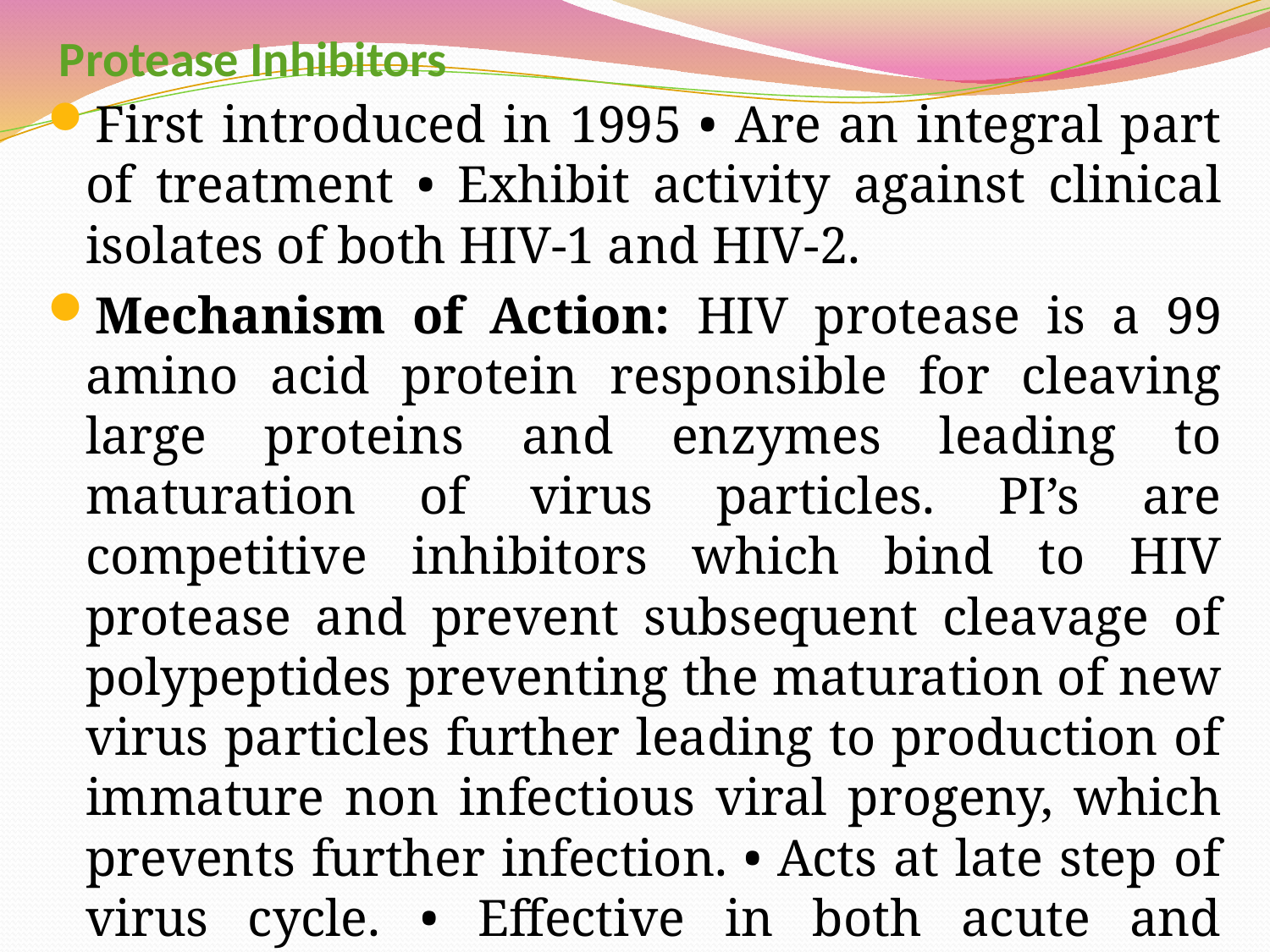

# Protease Inhibitors
First introduced in 1995 • Are an integral part of treatment • Exhibit activity against clinical isolates of both HIV-1 and HIV-2.
Mechanism of Action: HIV protease is a 99 amino acid protein responsible for cleaving large proteins and enzymes leading to maturation of virus particles. PI’s are competitive inhibitors which bind to HIV protease and prevent subsequent cleavage of polypeptides preventing the maturation of new virus particles further leading to production of immature non infectious viral progeny, which prevents further infection. • Acts at late step of virus cycle. • Effective in both acute and chronic infection.